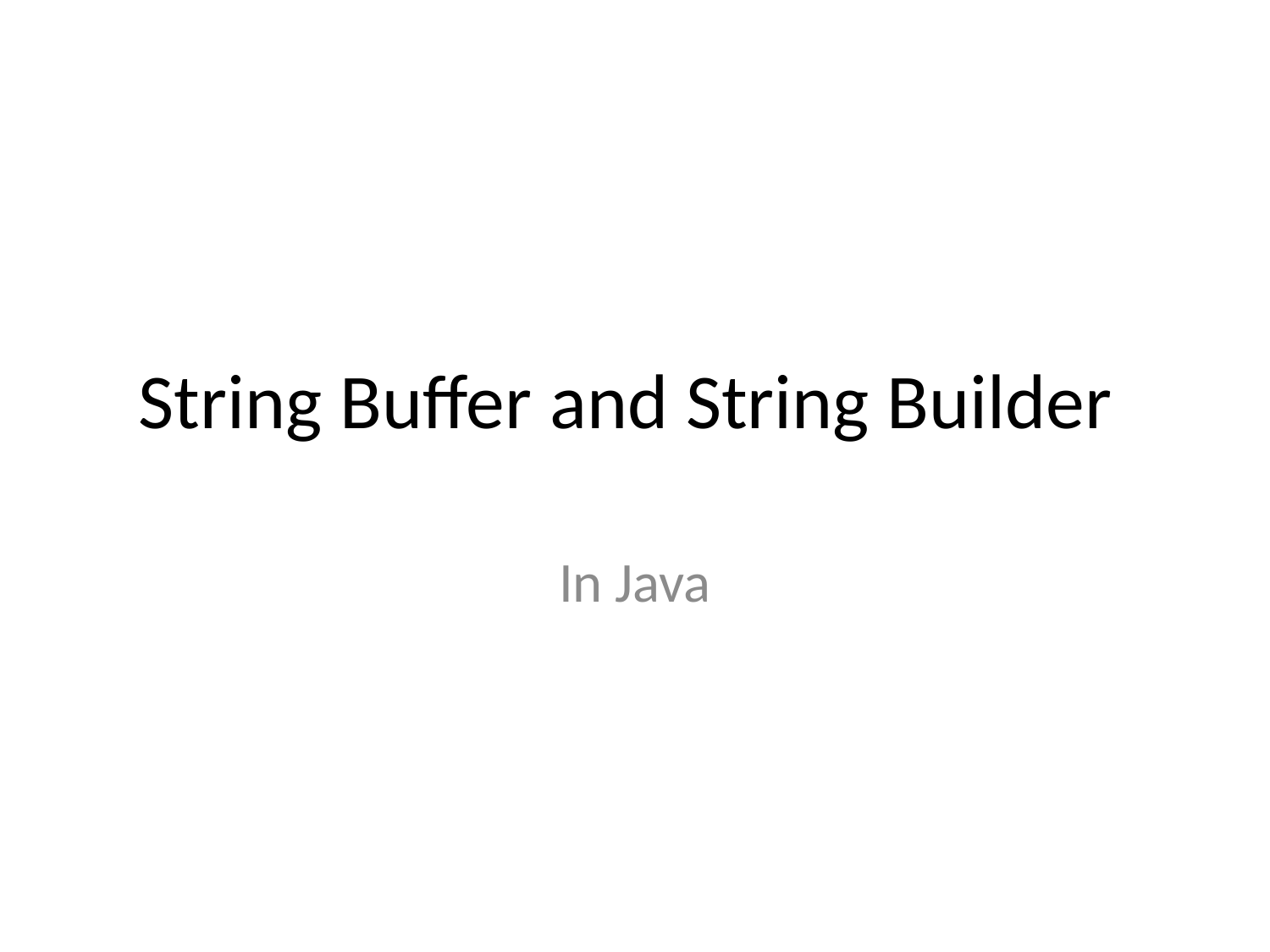

# String Buffer and String Builder
In Java